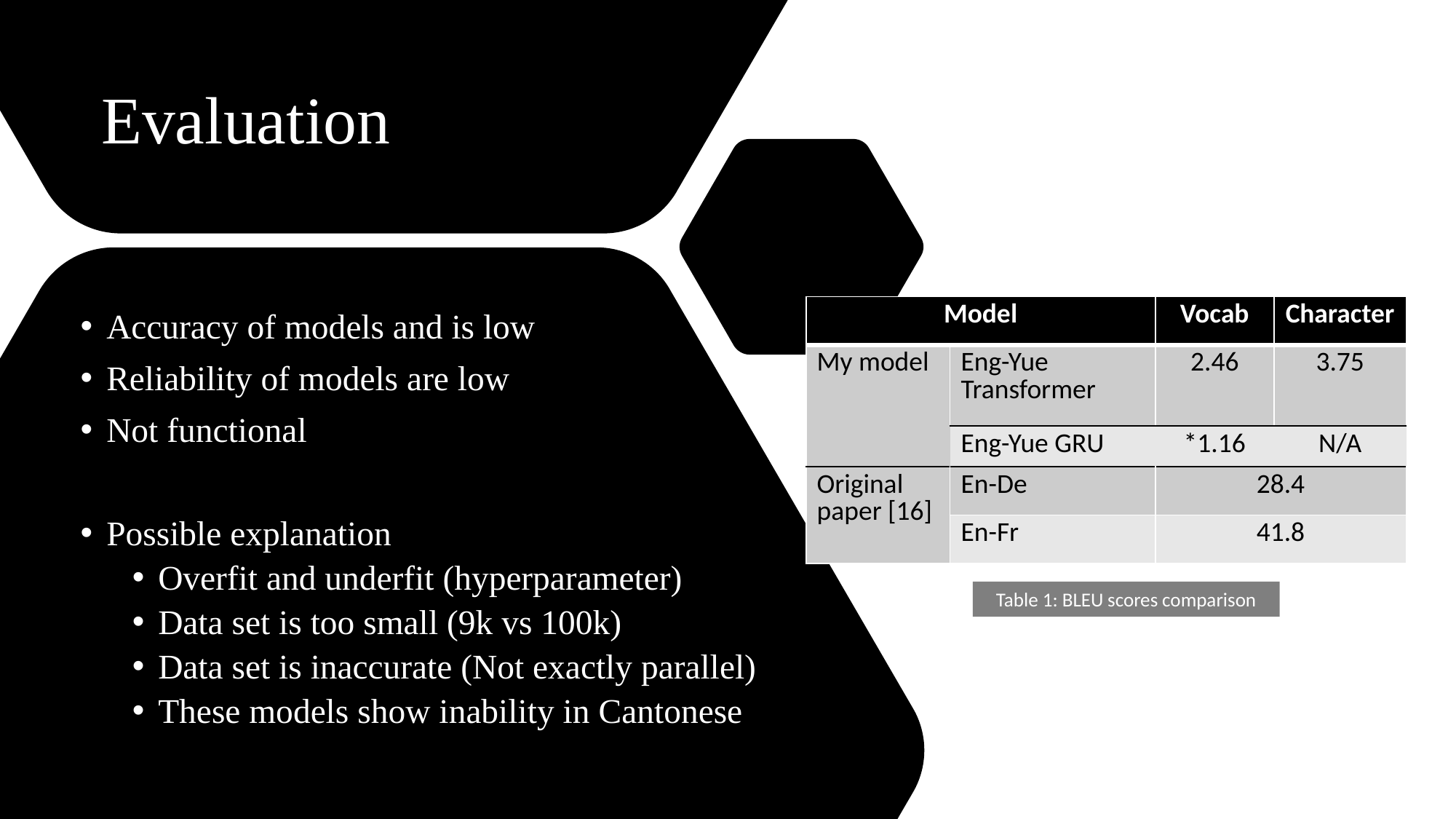

# Evaluation
| Model | Model | Vocab | Character |
| --- | --- | --- | --- |
| My model | Eng-Yue Transformer | 2.46 | 3.75 |
|  | Eng-Yue GRU | \*1.16 | N/A |
| Original paper [16] | En-De | 28.4 |  |
|  | En-Fr | 41.8 |  |
Accuracy of models and is low
Reliability of models are low
Not functional

Possible explanation
Overfit and underfit (hyperparameter)
Data set is too small (9k vs 100k)
Data set is inaccurate (Not exactly parallel)
These models show inability in Cantonese

Table 1: BLEU scores comparison